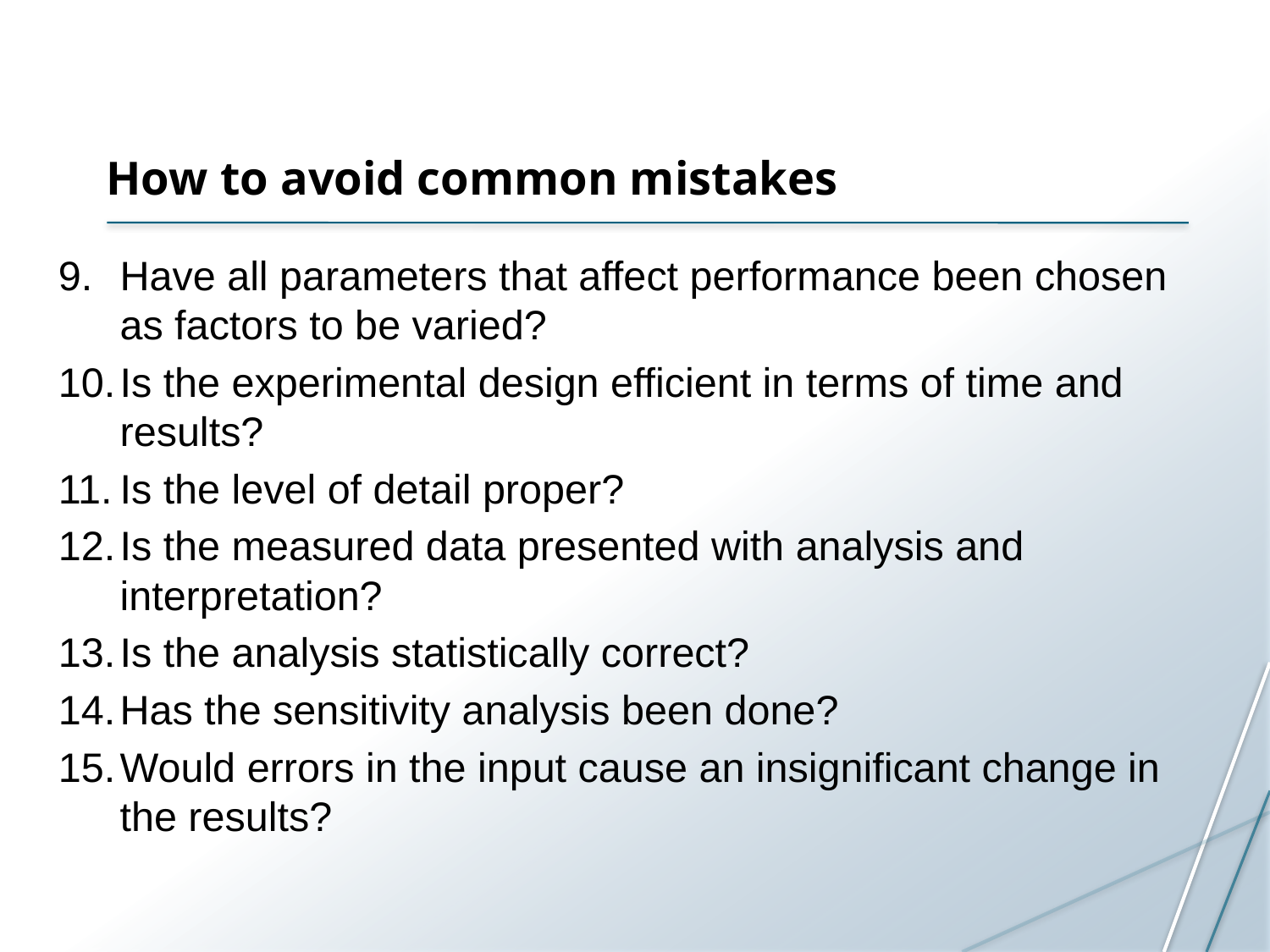

# How to avoid common mistakes
Have all parameters that affect performance been chosen as factors to be varied?
Is the experimental design efficient in terms of time and results?
Is the level of detail proper?
Is the measured data presented with analysis and interpretation?
Is the analysis statistically correct?
Has the sensitivity analysis been done?
Would errors in the input cause an insignificant change in the results?